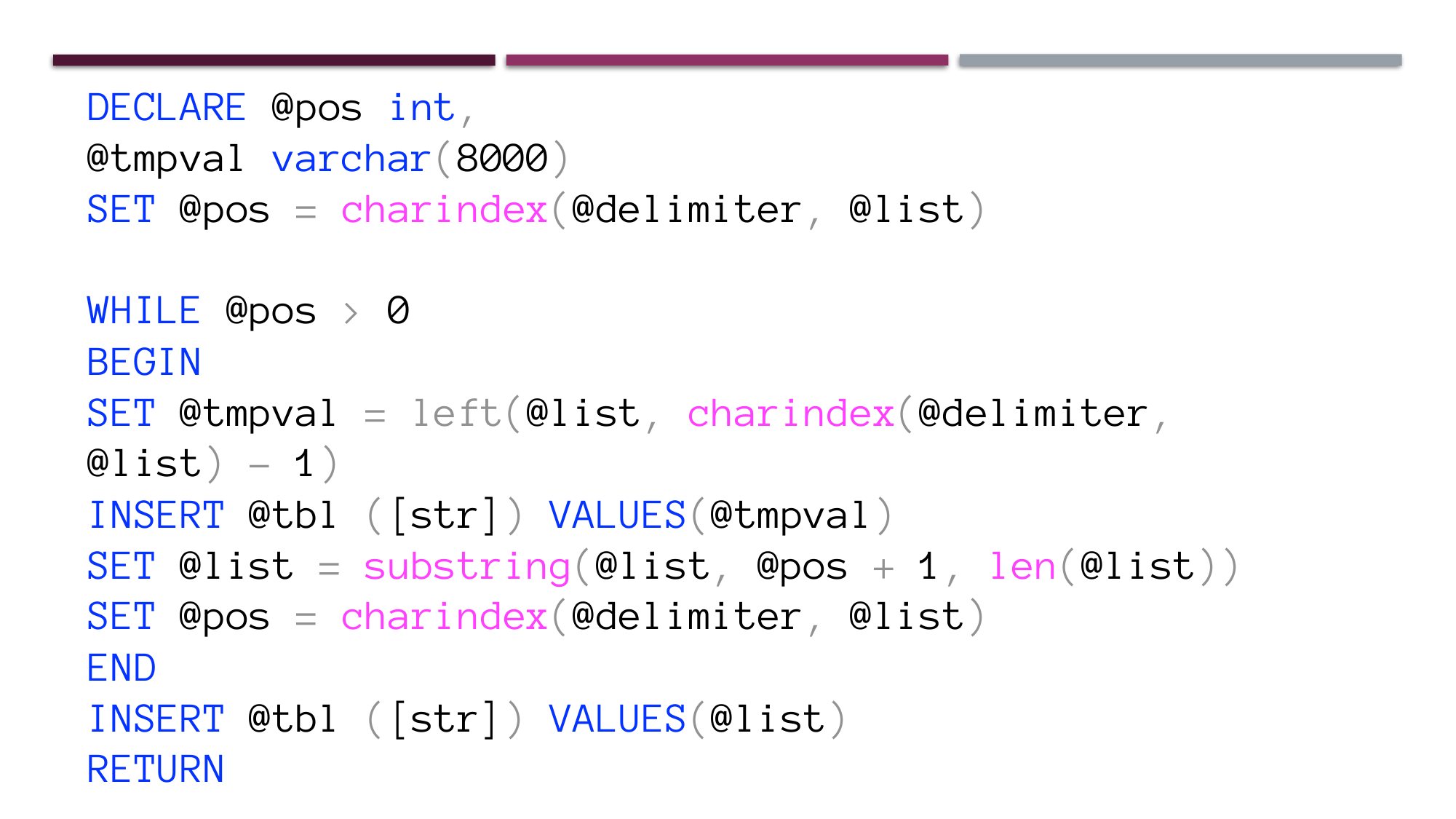

DECLARE @pos int,
@tmpval varchar(8000)
SET @pos = charindex(@delimiter, @list)

WHILE @pos > 0
BEGIN
SET @tmpval = left(@list, charindex(@delimiter, @list) - 1)
INSERT @tbl ([str]) VALUES(@tmpval)
SET @list = substring(@list, @pos + 1, len(@list))
SET @pos = charindex(@delimiter, @list)
END
INSERT @tbl ([str]) VALUES(@list)
RETURN